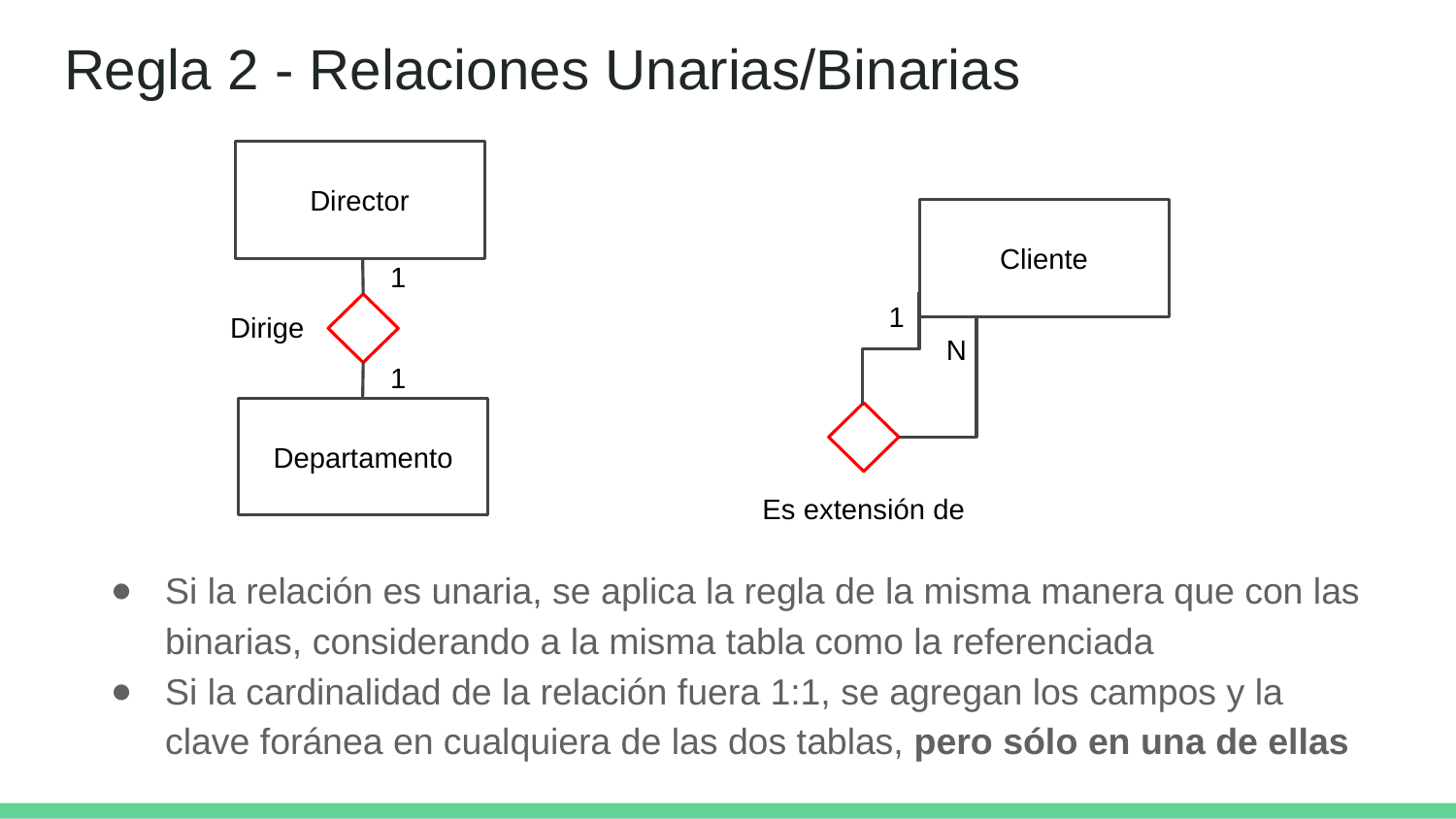

# Regla 2 - Relaciones Unarias/Binarias
Director
1

Dirige
1
Departamento
Cliente
1
N

Es extensión de
Si la relación es unaria, se aplica la regla de la misma manera que con las binarias, considerando a la misma tabla como la referenciada
Si la cardinalidad de la relación fuera 1:1, se agregan los campos y la clave foránea en cualquiera de las dos tablas, pero sólo en una de ellas